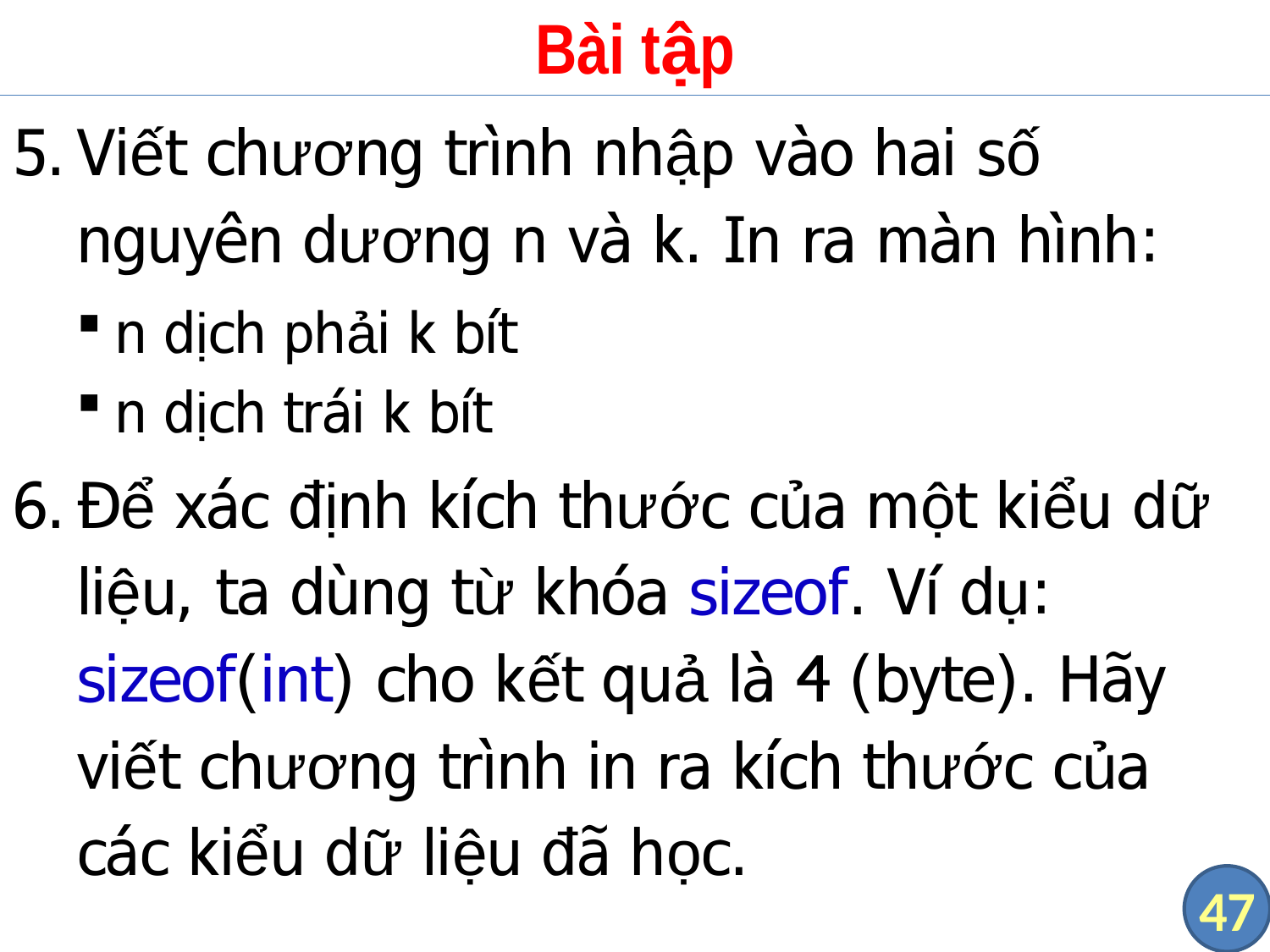

# Bài tập
Viết chương trình nhập vào hai số nguyên dương n và k. In ra màn hình:
n dịch phải k bít
n dịch trái k bít
Để xác định kích thước của một kiểu dữ liệu, ta dùng từ khóa sizeof. Ví dụ: sizeof(int) cho kết quả là 4 (byte). Hãy viết chương trình in ra kích thước của các kiểu dữ liệu đã học.
47